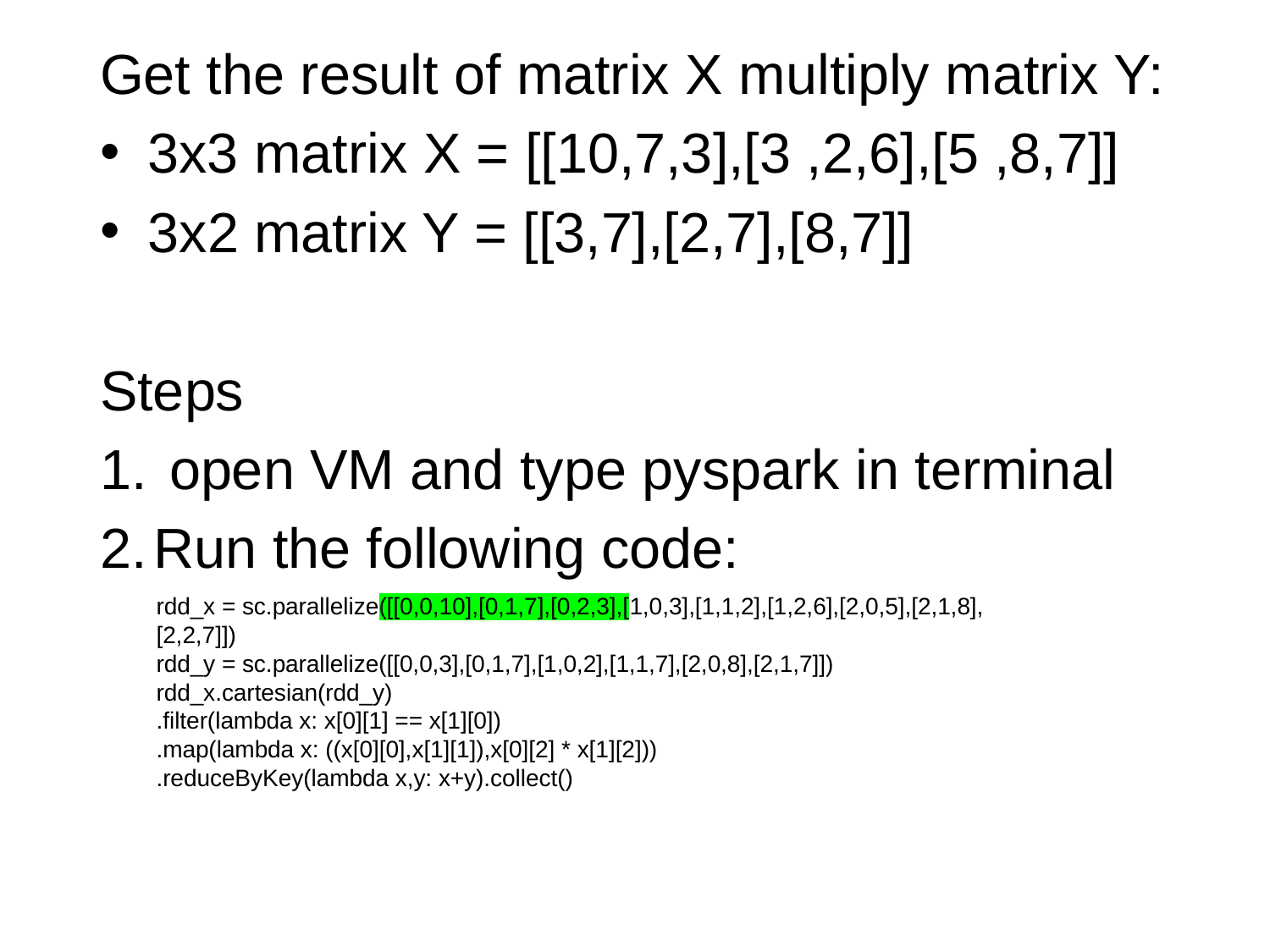

Get the result of matrix X multiply matrix Y:
3x3 matrix X = [[10,7,3],[3 ,2,6],[5 ,8,7]]
3x2 matrix Y = [[3,7],[2,7],[8,7]]

Steps
 open VM and type pyspark in terminal
Run the following code:

rdd_x = sc.parallelize([[0,0,10],[0,1,7],[0,2,3],[1,0,3],[1,1,2],[1,2,6],[2,0,5],[2,1,8],[2,2,7]])
rdd_y = sc.parallelize([[0,0,3],[0,1,7],[1,0,2],[1,1,7],[2,0,8],[2,1,7]])
rdd_x.cartesian(rdd_y)
.filter(lambda x: x[0][1] == x[1][0])
.map(lambda x: ((x[0][0],x[1][1]),x[0][2] * x[1][2]))
.reduceByKey(lambda x,y: x+y).collect()